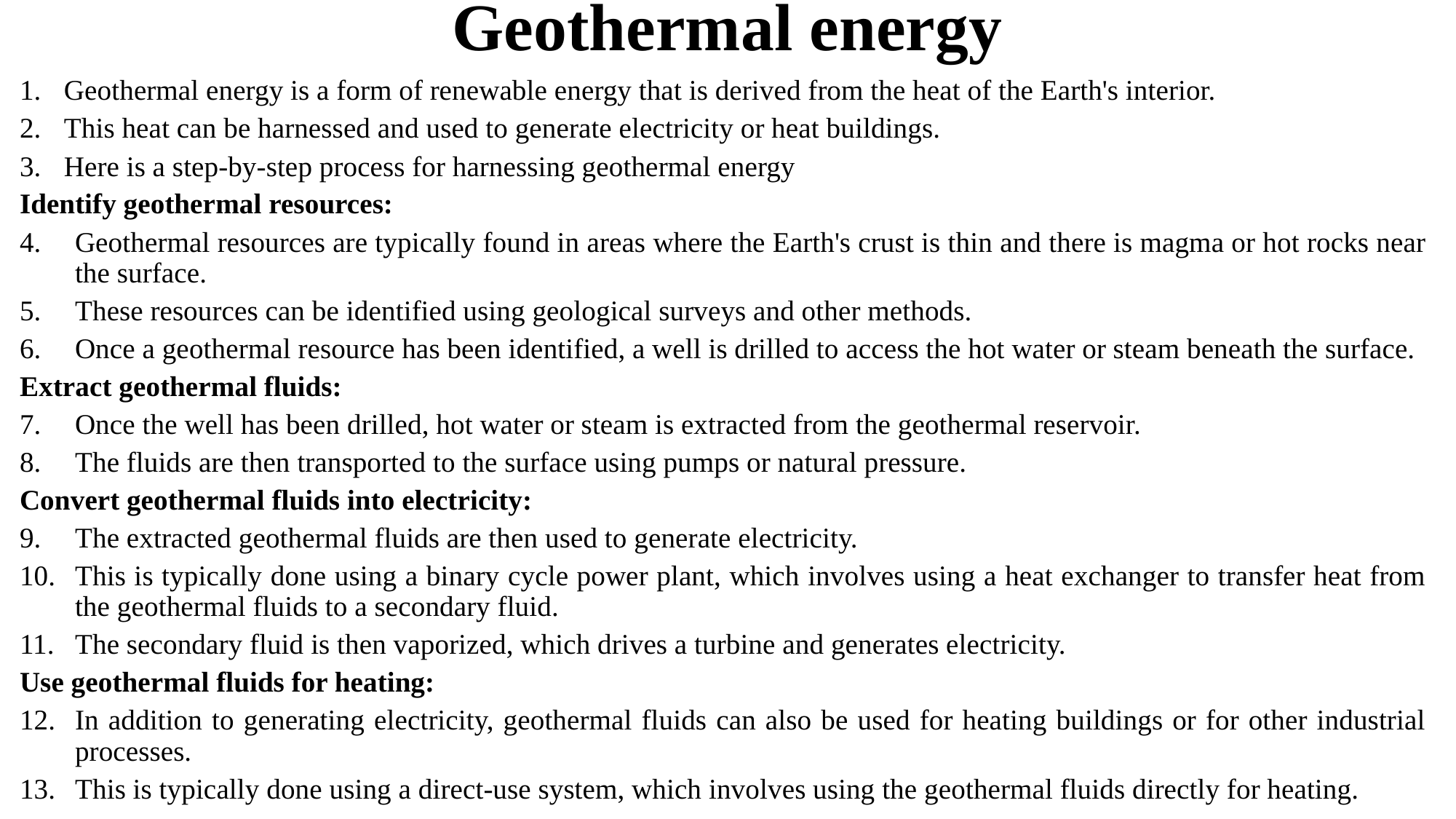

# Geothermal energy
Geothermal energy is a form of renewable energy that is derived from the heat of the Earth's interior.
This heat can be harnessed and used to generate electricity or heat buildings.
Here is a step-by-step process for harnessing geothermal energy
Identify geothermal resources:
Geothermal resources are typically found in areas where the Earth's crust is thin and there is magma or hot rocks near the surface.
These resources can be identified using geological surveys and other methods.
Once a geothermal resource has been identified, a well is drilled to access the hot water or steam beneath the surface.
Extract geothermal fluids:
Once the well has been drilled, hot water or steam is extracted from the geothermal reservoir.
The fluids are then transported to the surface using pumps or natural pressure.
Convert geothermal fluids into electricity:
The extracted geothermal fluids are then used to generate electricity.
This is typically done using a binary cycle power plant, which involves using a heat exchanger to transfer heat from the geothermal fluids to a secondary fluid.
The secondary fluid is then vaporized, which drives a turbine and generates electricity.
Use geothermal fluids for heating:
In addition to generating electricity, geothermal fluids can also be used for heating buildings or for other industrial processes.
This is typically done using a direct-use system, which involves using the geothermal fluids directly for heating.